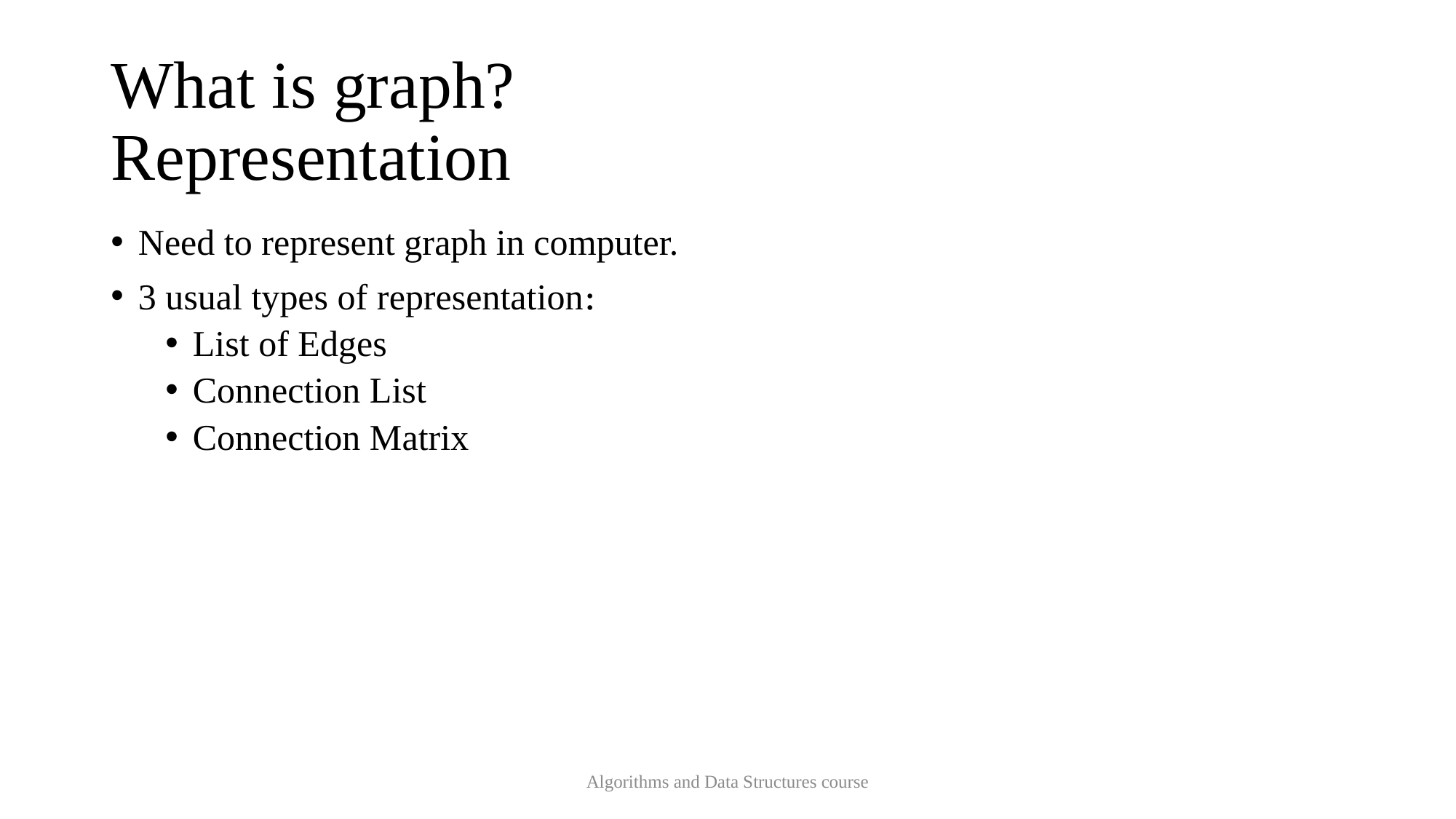

# What is graph? Representation
Need to represent graph in computer.
3 usual types of representation։
List of Edges
Connection List
Connection Matrix

Algorithms and Data Structures course